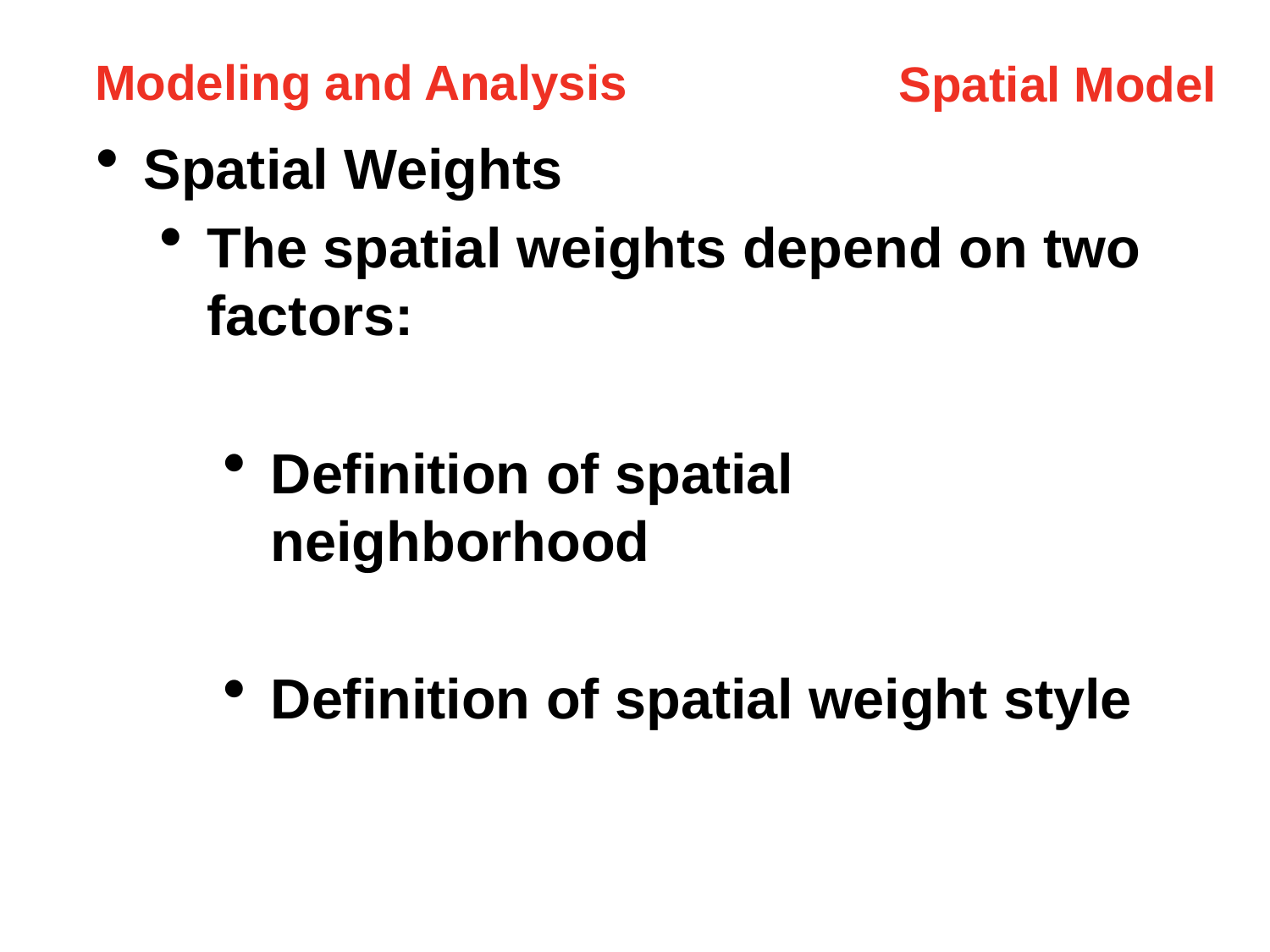

Modeling and Analysis
Spatial Model
Spatial Weights
The spatial weights depend on two factors:

Definition of spatial neighborhood

Definition of spatial weight style